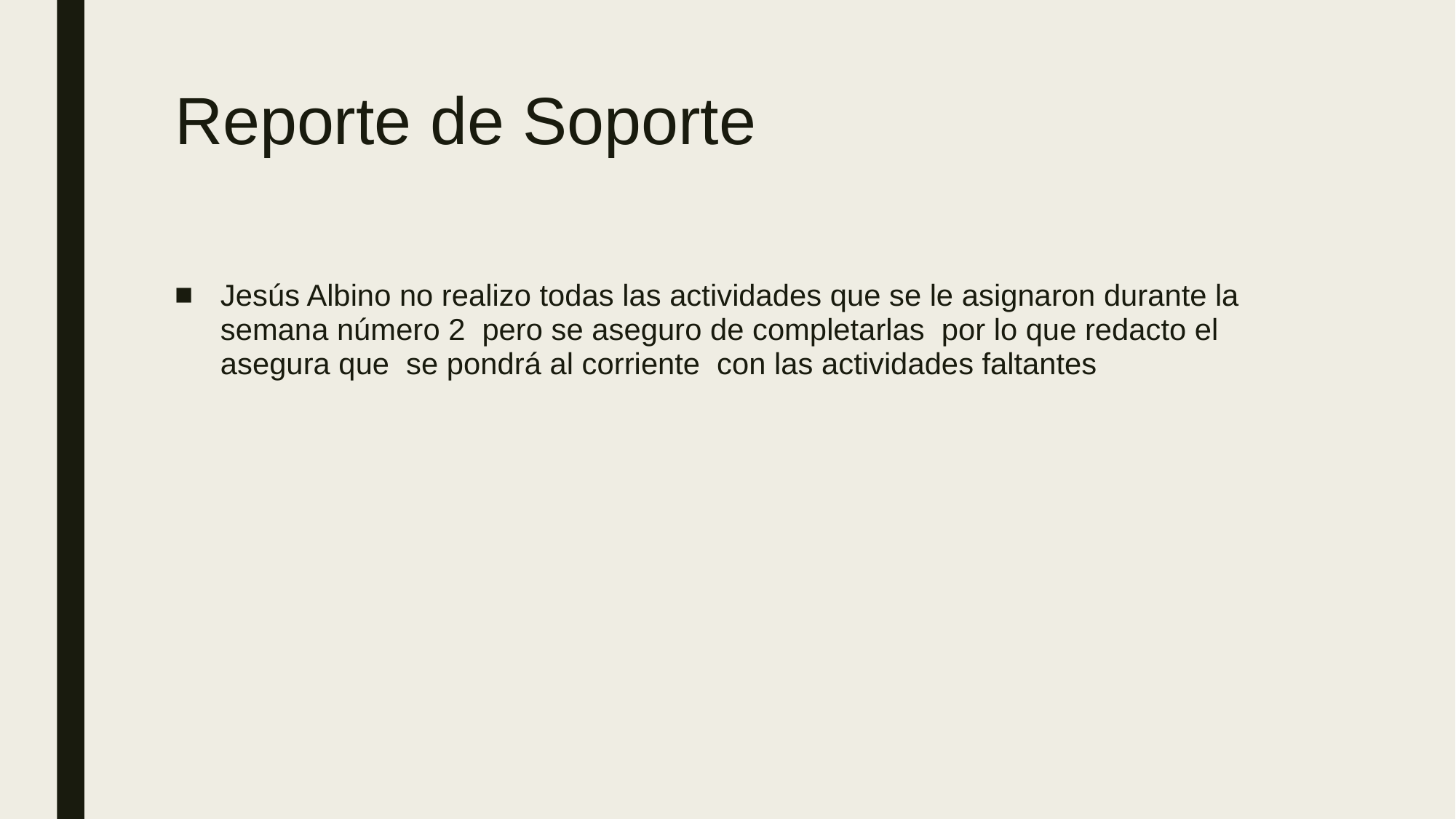

# Reporte de Soporte
Jesús Albino no realizo todas las actividades que se le asignaron durante la semana número 2  pero se aseguro de completarlas  por lo que redacto el asegura que  se pondrá al corriente  con las actividades faltantes